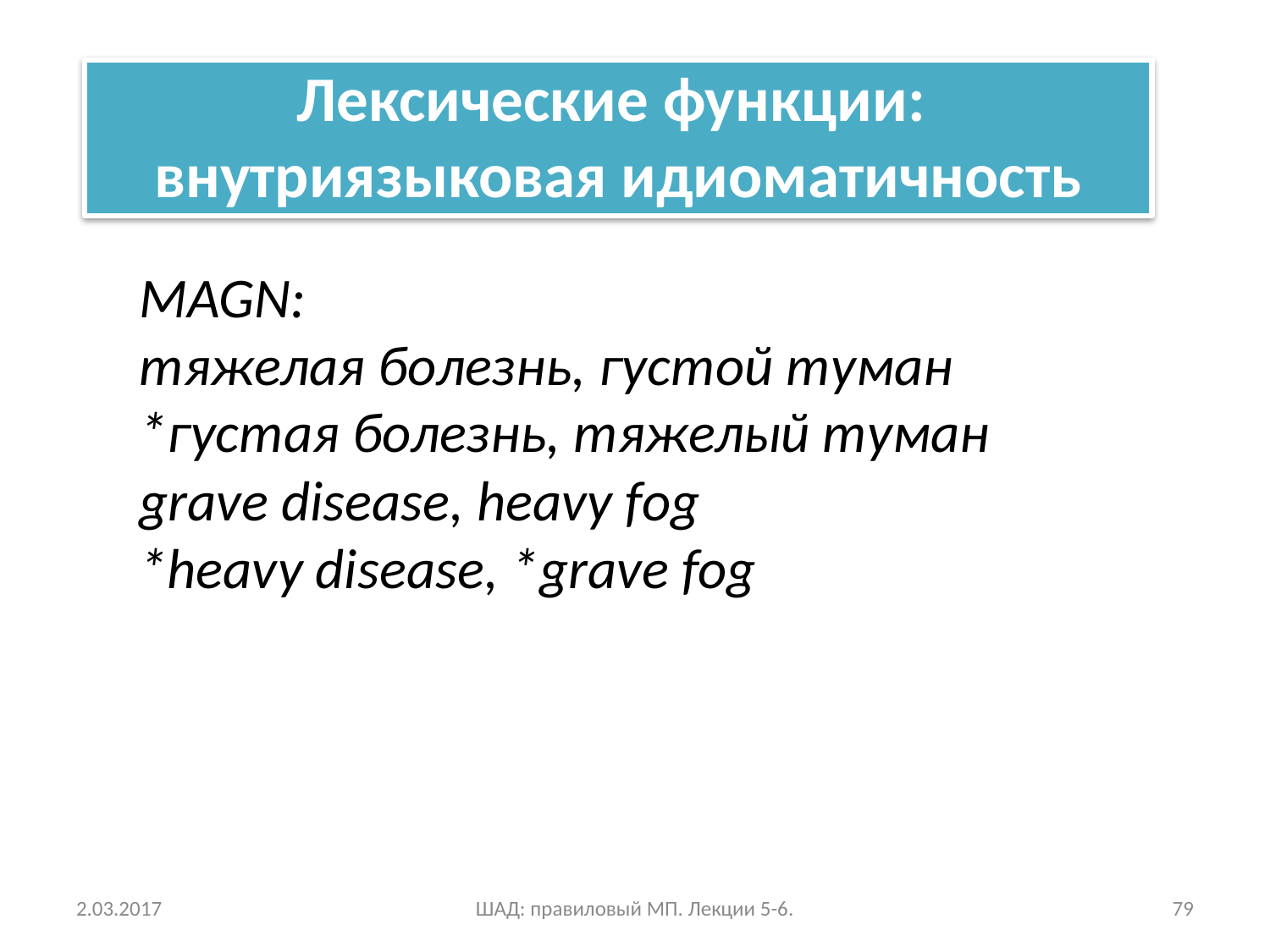

Лексические функции:
внутриязыковая идиоматичность
MAGN:
тяжелая болезнь, густой туман
*густая болезнь, тяжелый туман
grave disease, heavy fog
*heavy disease, *grave fog

2.03.2017
ШАД: правиловый МП. Лекции 5-6.
79